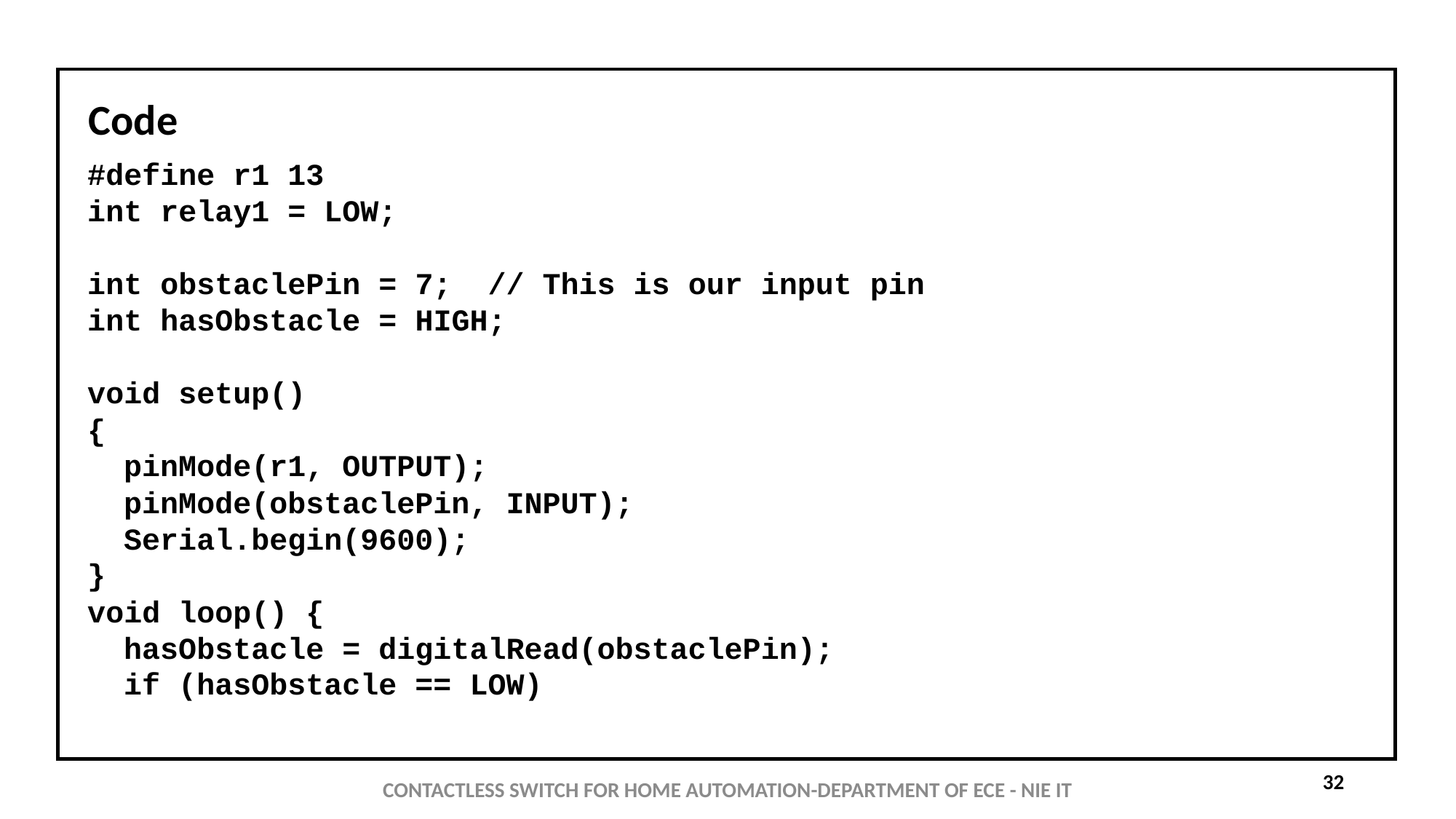

Code
#define r1 13
int relay1 = LOW;

int obstaclePin = 7;  // This is our input pin
int hasObstacle = HIGH;

void setup()
{
  pinMode(r1, OUTPUT);
  pinMode(obstaclePin, INPUT);
  Serial.begin(9600);
}
void loop() {
  hasObstacle = digitalRead(obstaclePin);
  if (hasObstacle == LOW)

CONTACTLESS SWITCH FOR HOME AUTOMATION-DEPARTMENT OF ECE - NIE IT
32